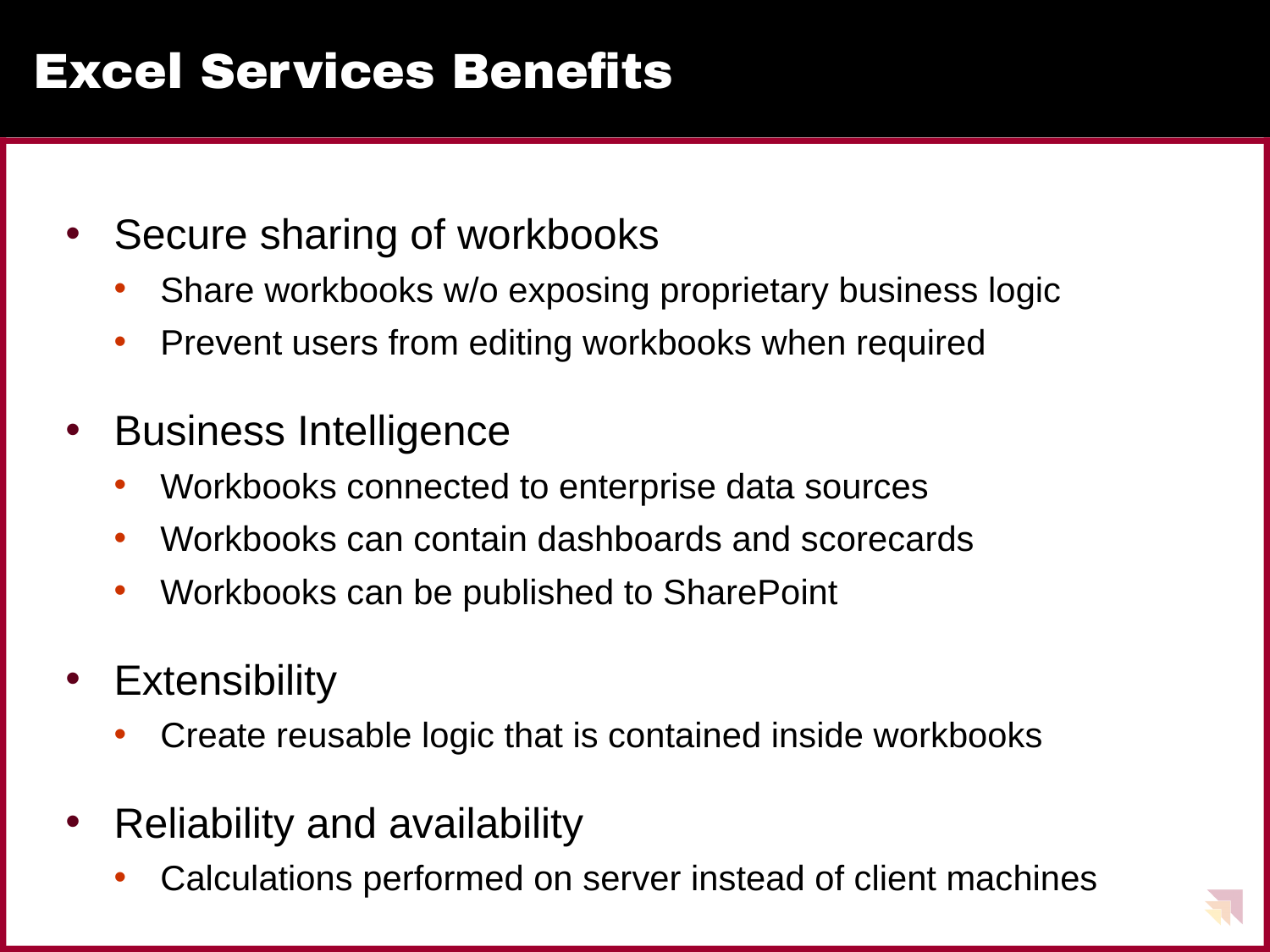

# Excel Services Benefits
Secure sharing of workbooks
Share workbooks w/o exposing proprietary business logic
Prevent users from editing workbooks when required
Business Intelligence
Workbooks connected to enterprise data sources
Workbooks can contain dashboards and scorecards
Workbooks can be published to SharePoint
Extensibility
Create reusable logic that is contained inside workbooks
Reliability and availability
Calculations performed on server instead of client machines